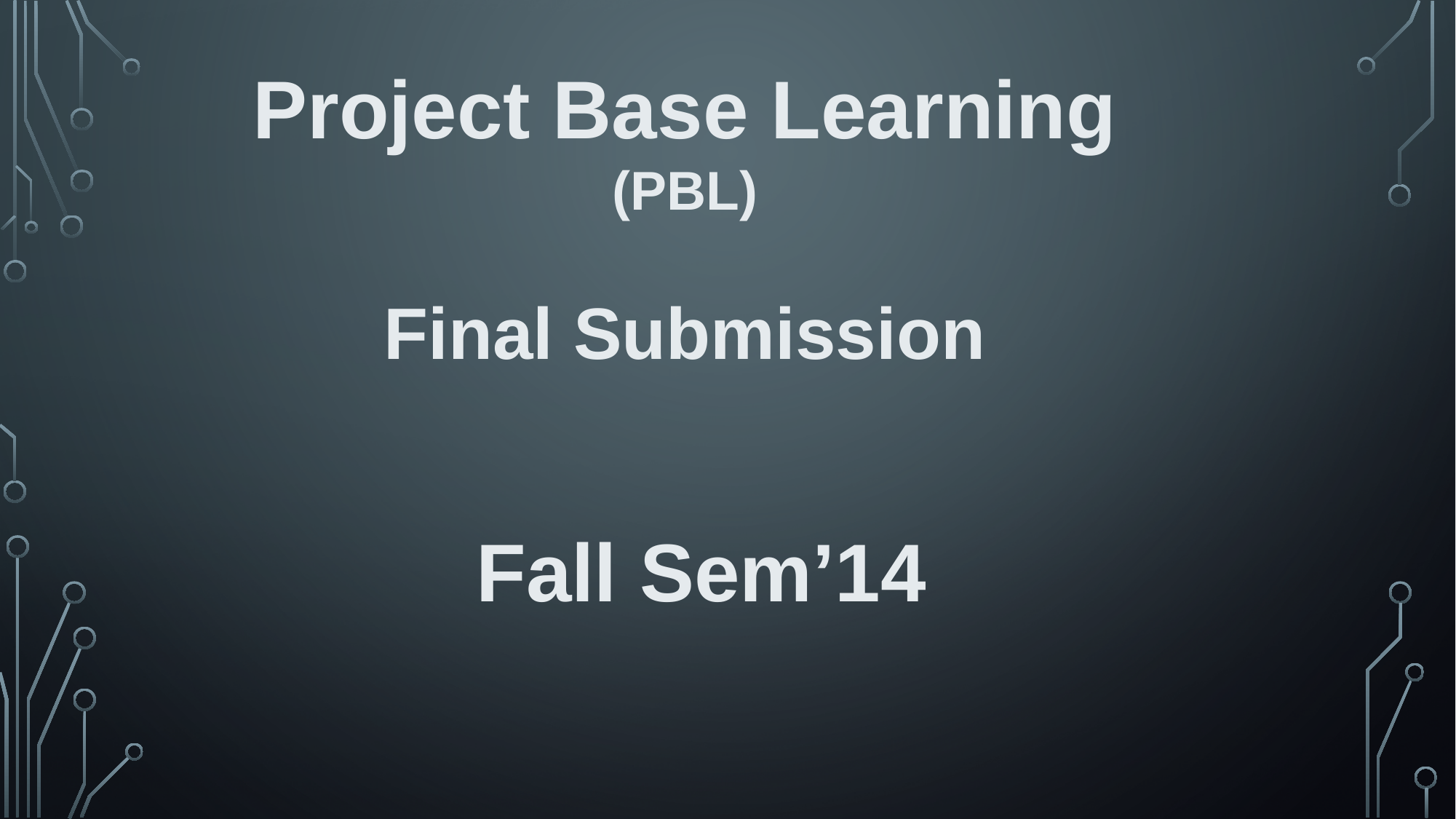

Project Base Learning
(PBL)

Final Submission
Fall Sem’14